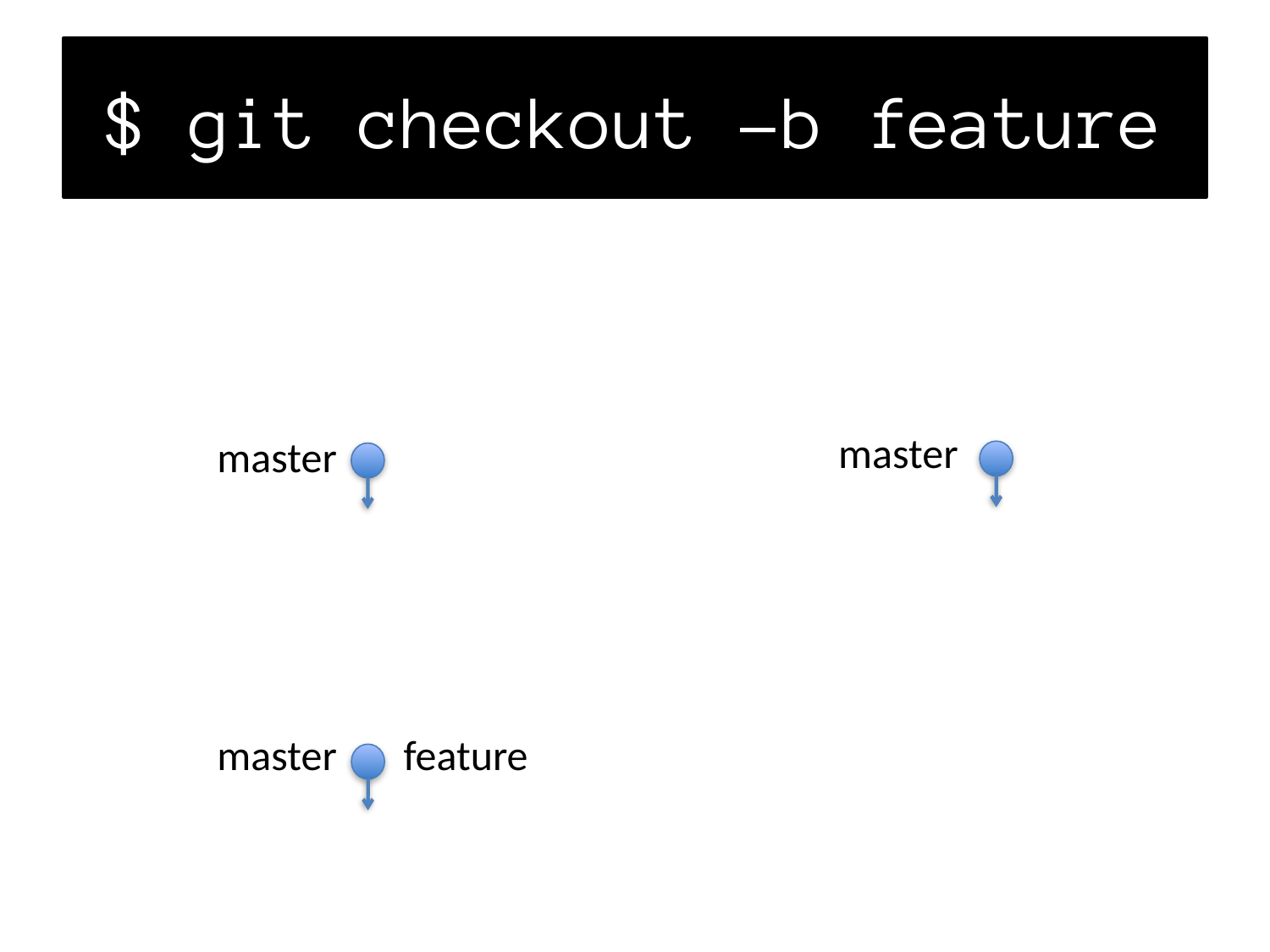

# $ git checkout -b feature
master
master

master
feature